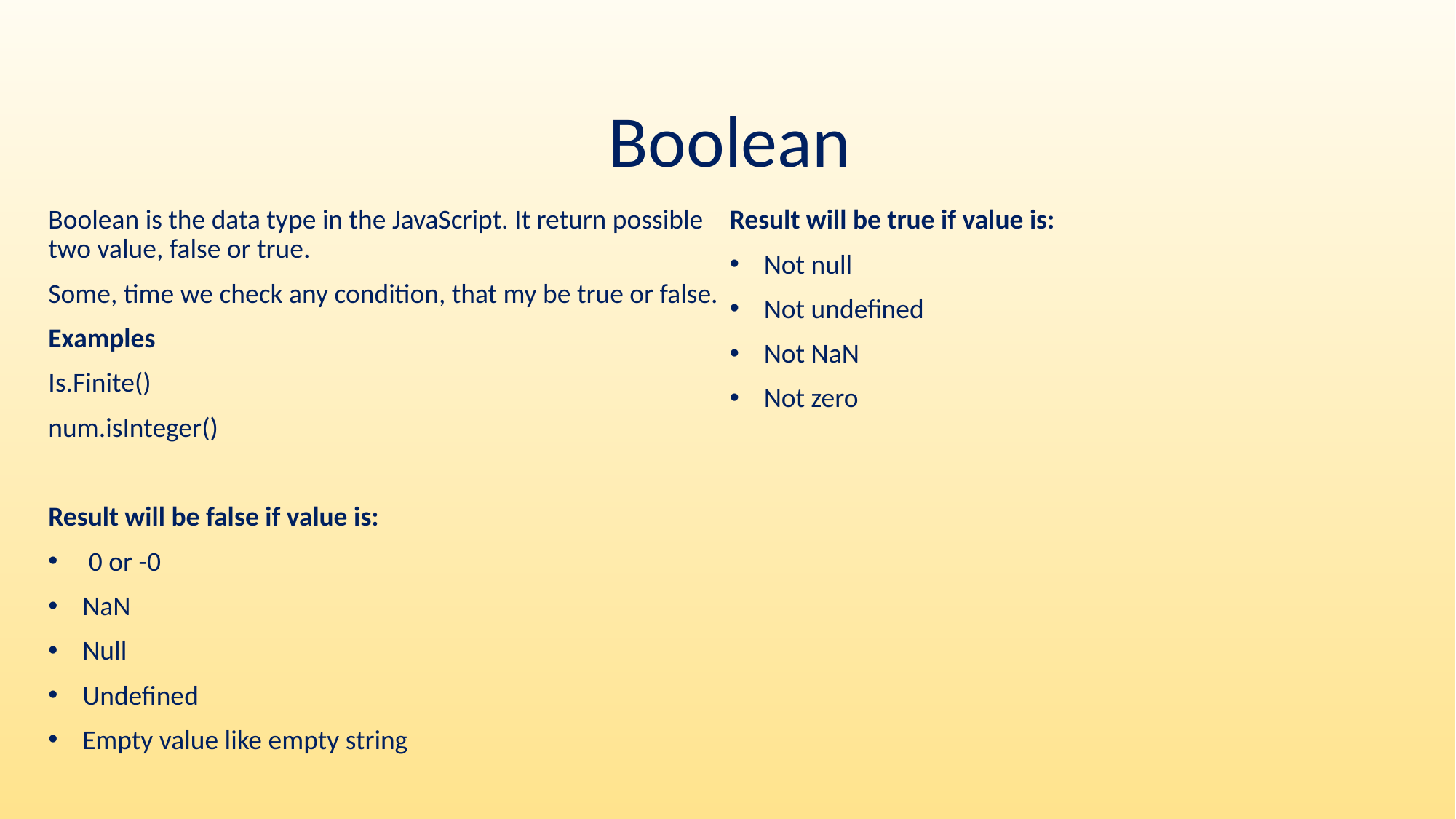

# Boolean
Boolean is the data type in the JavaScript. It return possible two value, false or true.
Some, time we check any condition, that my be true or false.
Examples
Is.Finite()
num.isInteger()

Result will be false if value is:
 0 or -0
NaN
Null
Undefined
Empty value like empty string
Result will be true if value is:
Not null
Not undefined
Not NaN
Not zero